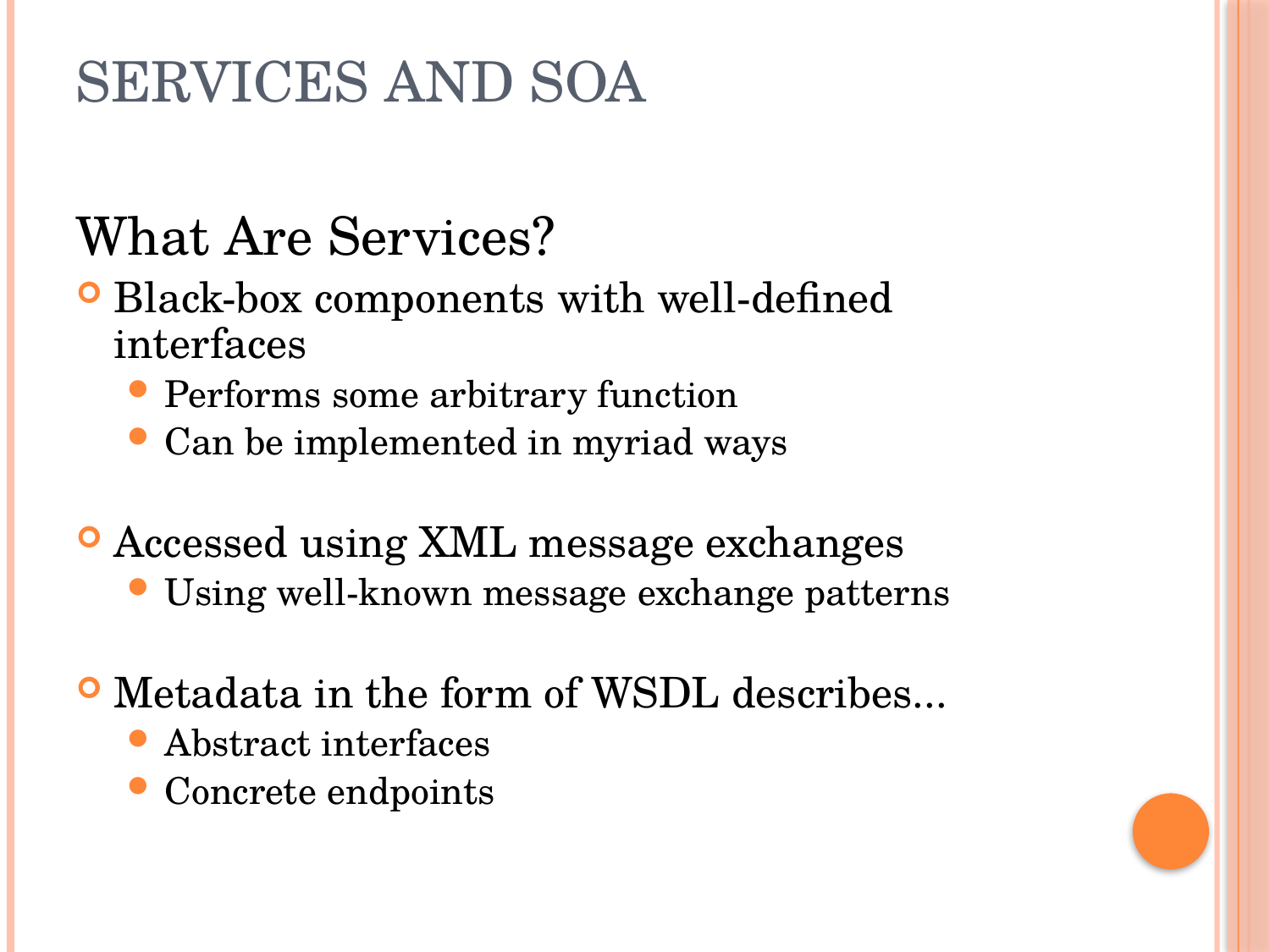

# Services and SOA
What Are Services?
Black-box components with well-defined interfaces
Performs some arbitrary function
Can be implemented in myriad ways

Accessed using XML message exchanges
Using well-known message exchange patterns

Metadata in the form of WSDL describes...
Abstract interfaces
Concrete endpoints